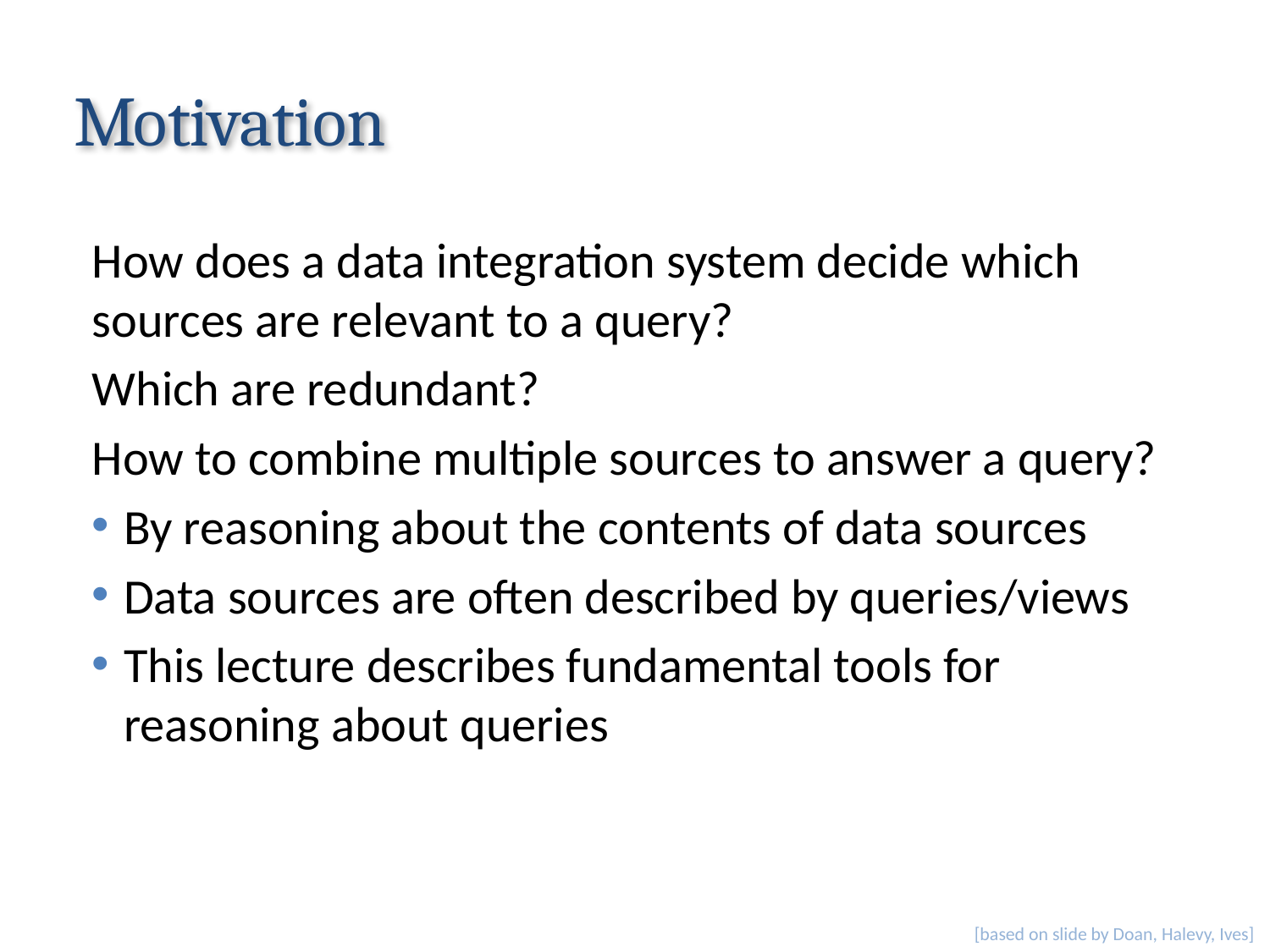

# Motivation
How does a data integration system decide which sources are relevant to a query?
Which are redundant?
How to combine multiple sources to answer a query?
By reasoning about the contents of data sources
Data sources are often described by queries/views
This lecture describes fundamental tools for reasoning about queries
[based on slide by Doan, Halevy, Ives]